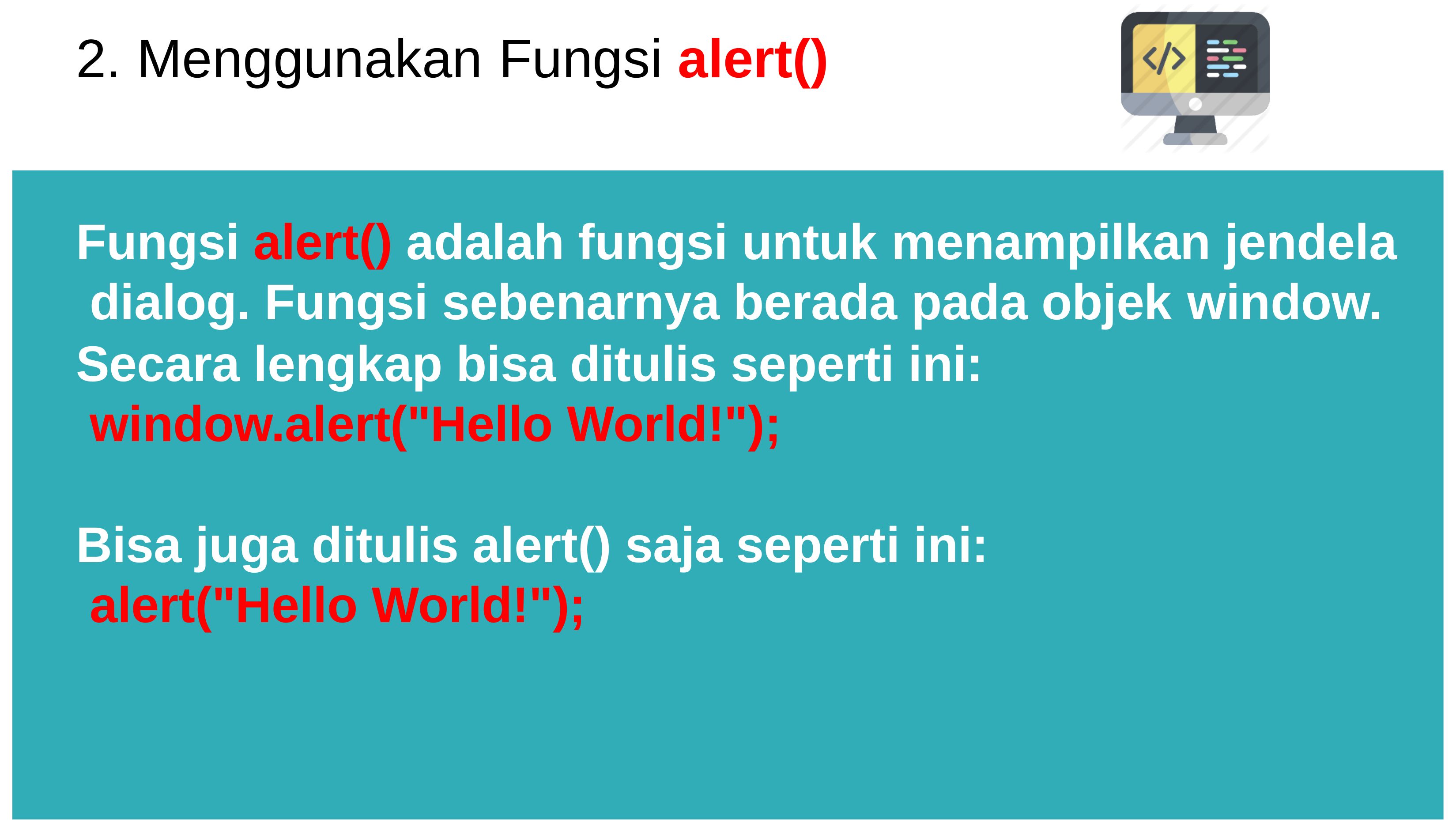

# 2. Menggunakan Fungsi alert()

Fungsi alert() adalah fungsi untuk menampilkan jendela  dialog. Fungsi sebenarnya berada pada objek window.
Secara lengkap bisa ditulis seperti ini:  window.alert("Hello World!");

Bisa juga ditulis alert() saja seperti ini:  alert("Hello World!");